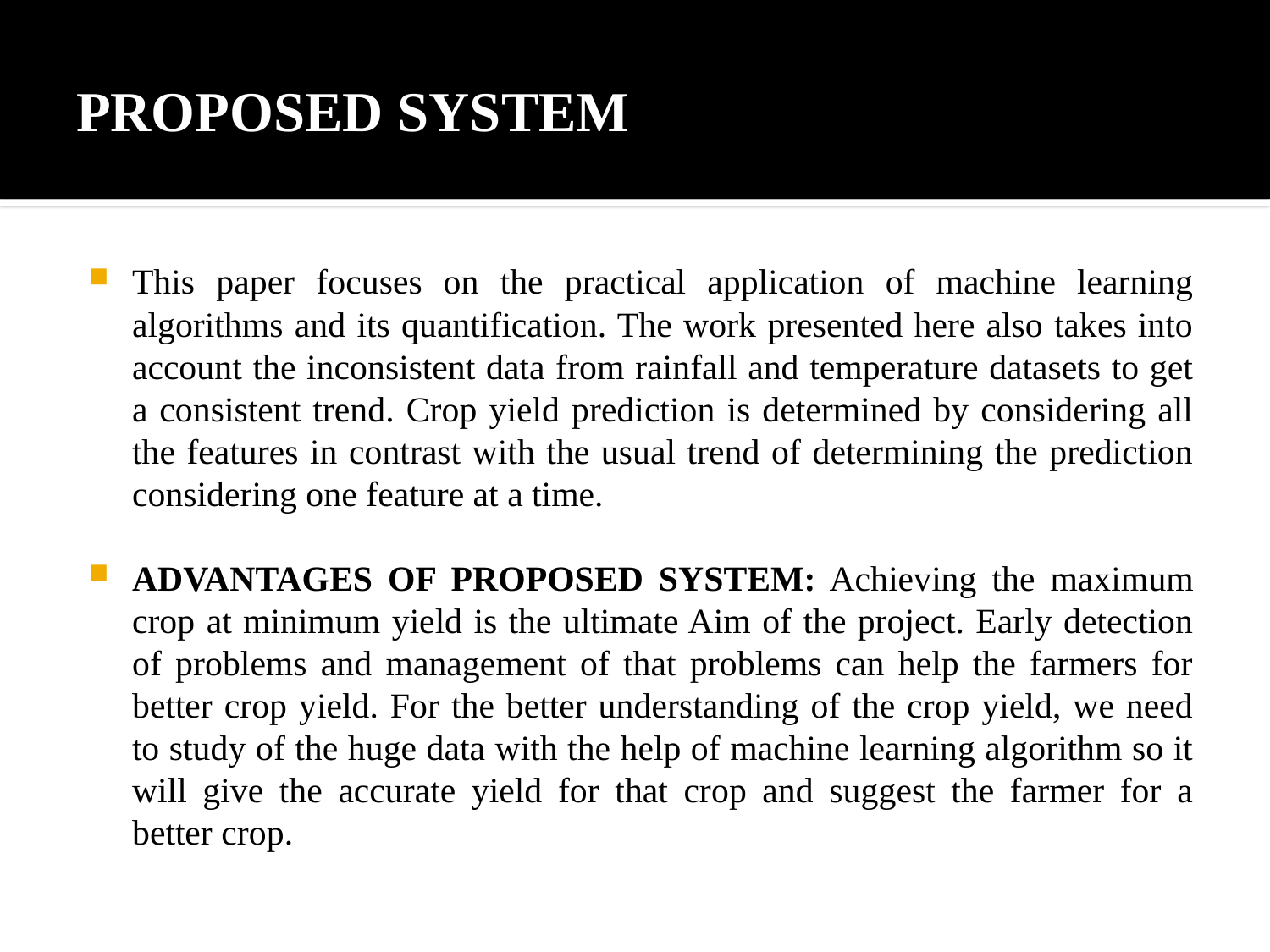

# PROPOSED SYSTEM
This paper focuses on the practical application of machine learning algorithms and its quantification. The work presented here also takes into account the inconsistent data from rainfall and temperature datasets to get a consistent trend. Crop yield prediction is determined by considering all the features in contrast with the usual trend of determining the prediction considering one feature at a time.

ADVANTAGES OF PROPOSED SYSTEM: Achieving the maximum crop at minimum yield is the ultimate Aim of the project. Early detection of problems and management of that problems can help the farmers for better crop yield. For the better understanding of the crop yield, we need to study of the huge data with the help of machine learning algorithm so it will give the accurate yield for that crop and suggest the farmer for a better crop.